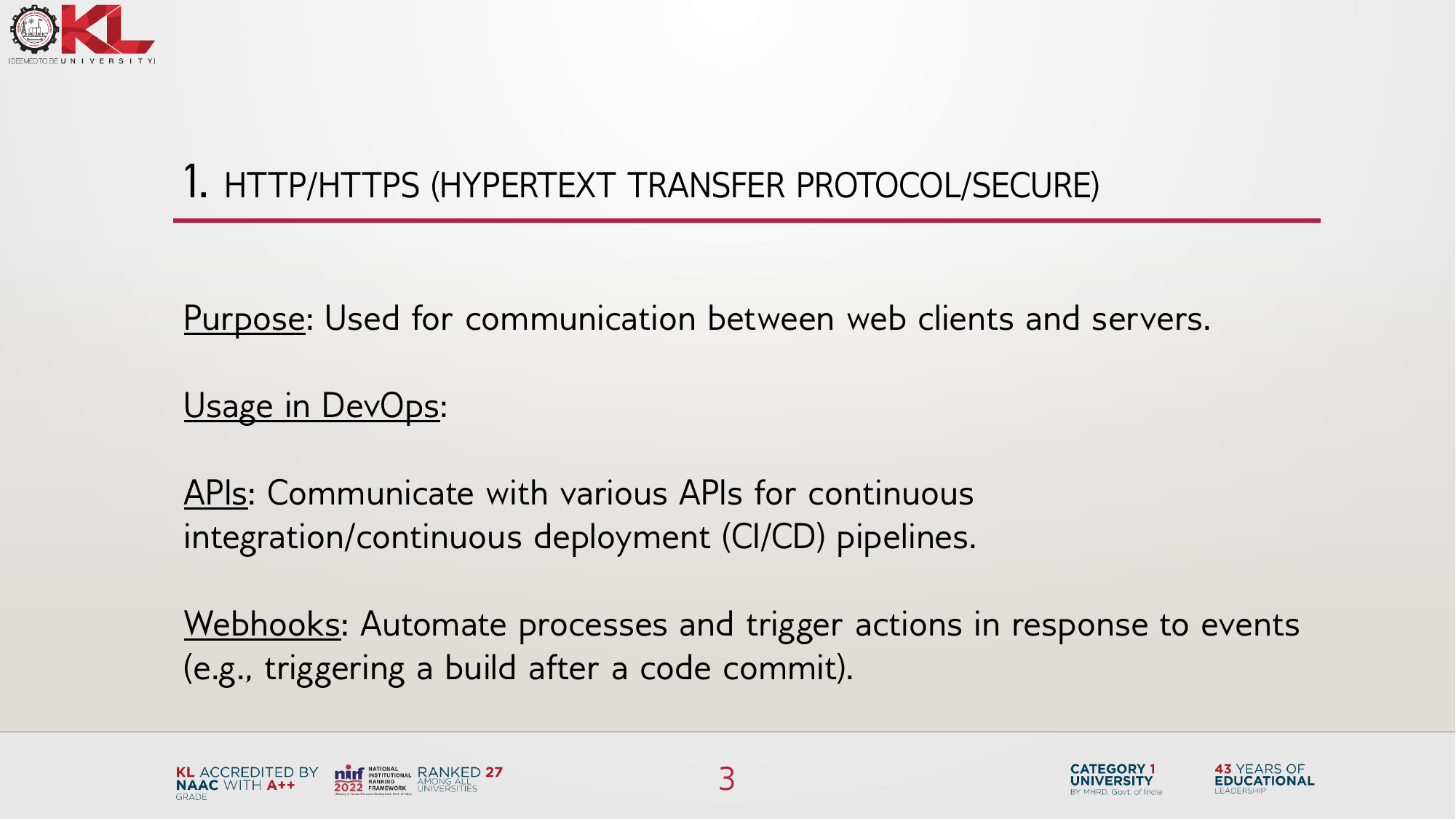

# 1. HTTP/HTTPS (Hypertext Transfer Protocol/Secure)
Purpose: Used for communication between web clients and servers.

Usage in DevOps:

APIs: Communicate with various APIs for continuous integration/continuous deployment (CI/CD) pipelines.

Webhooks: Automate processes and trigger actions in response to events (e.g., triggering a build after a code commit).
3